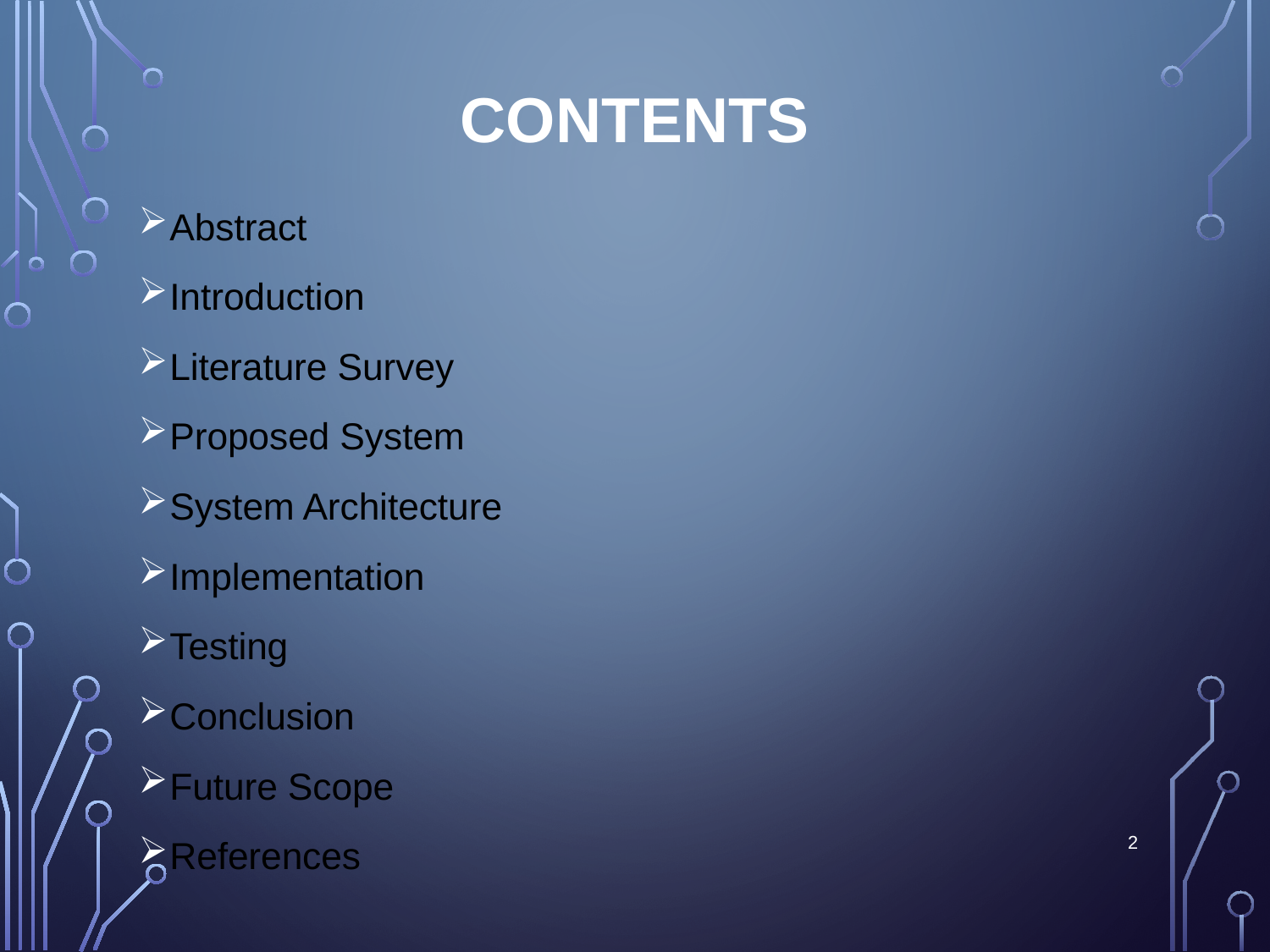

# CONTENTS
Abstract
Introduction
Literature Survey
Proposed System
System Architecture
Implementation
Testing
Conclusion
Future Scope
References

2